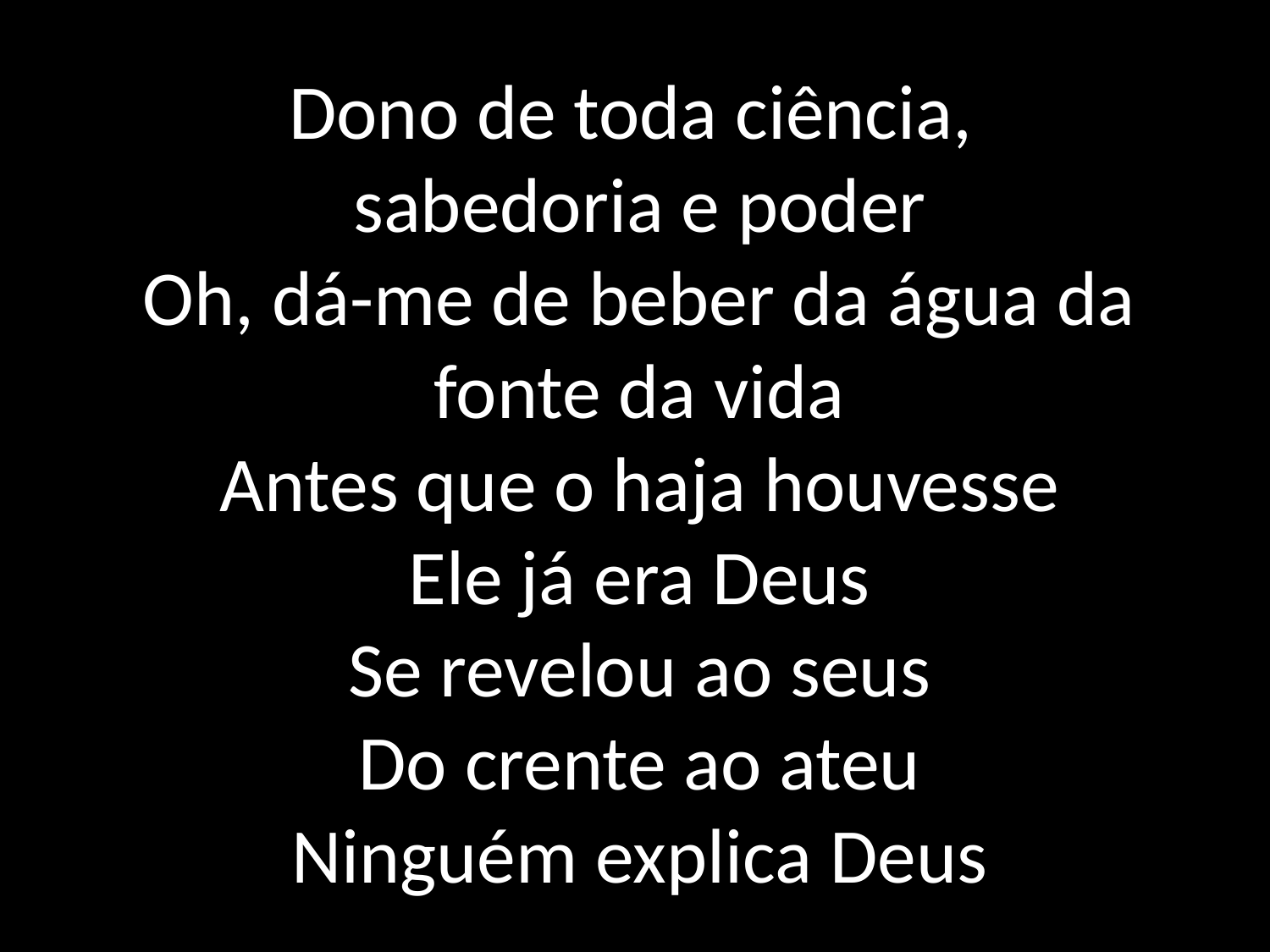

# Dono de toda ciência, sabedoria e poder Oh, dá-me de beber da água da fonte da vida Antes que o haja houvesse Ele já era Deus Se revelou ao seus Do crente ao ateu Ninguém explica Deus